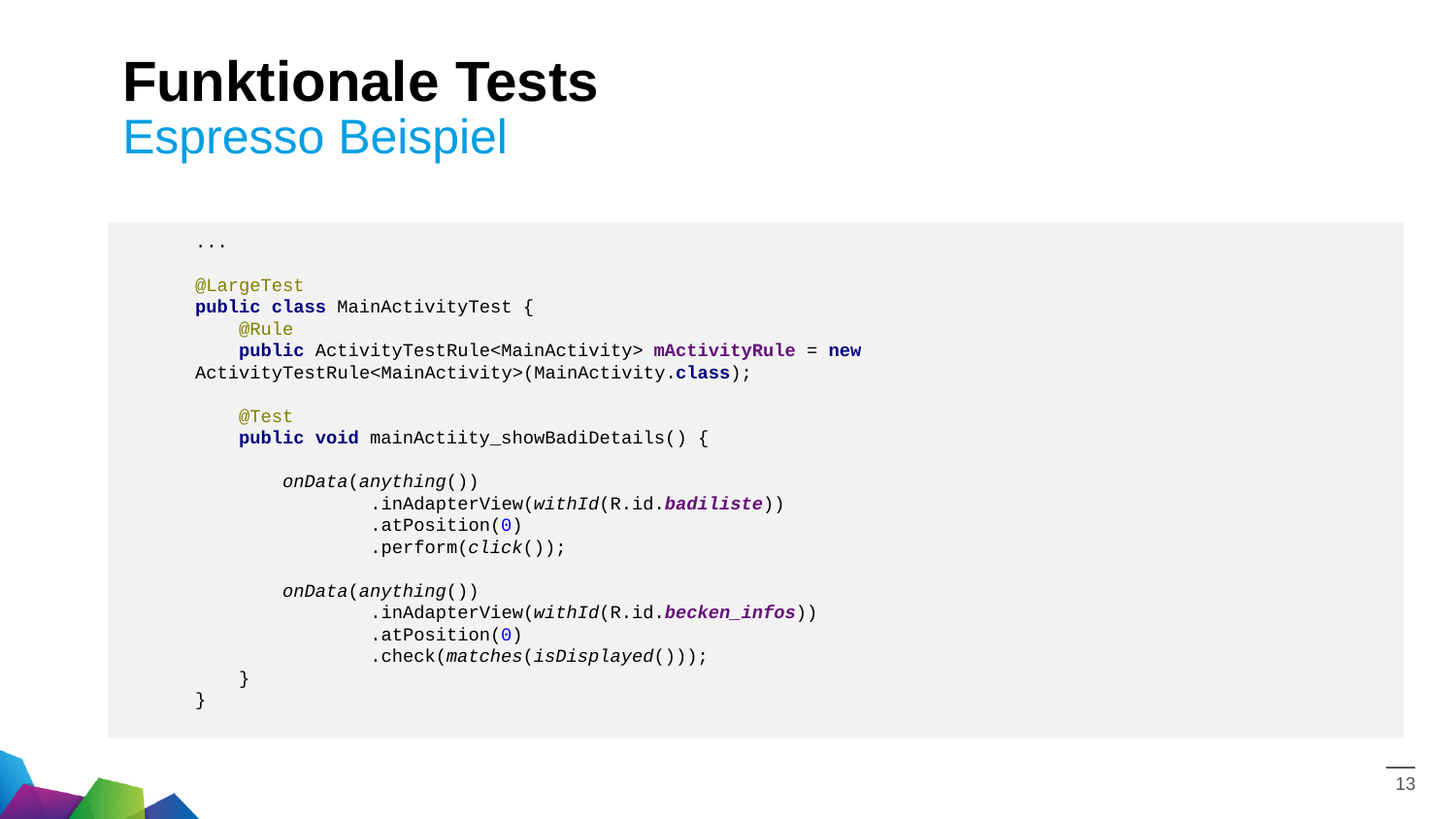

# Funktionale Tests
Espresso Beispiel
...
@LargeTest
public class MainActivityTest {
    @Rule
    public ActivityTestRule<MainActivity> mActivityRule = new ActivityTestRule<MainActivity>(MainActivity.class);
    @Test
    public void mainActiity_showBadiDetails() {
        onData(anything())
                .inAdapterView(withId(R.id.badiliste))
                .atPosition(0)
                .perform(click());
        onData(anything())
                .inAdapterView(withId(R.id.becken_infos))
                .atPosition(0)
                .check(matches(isDisplayed()));
    }
}